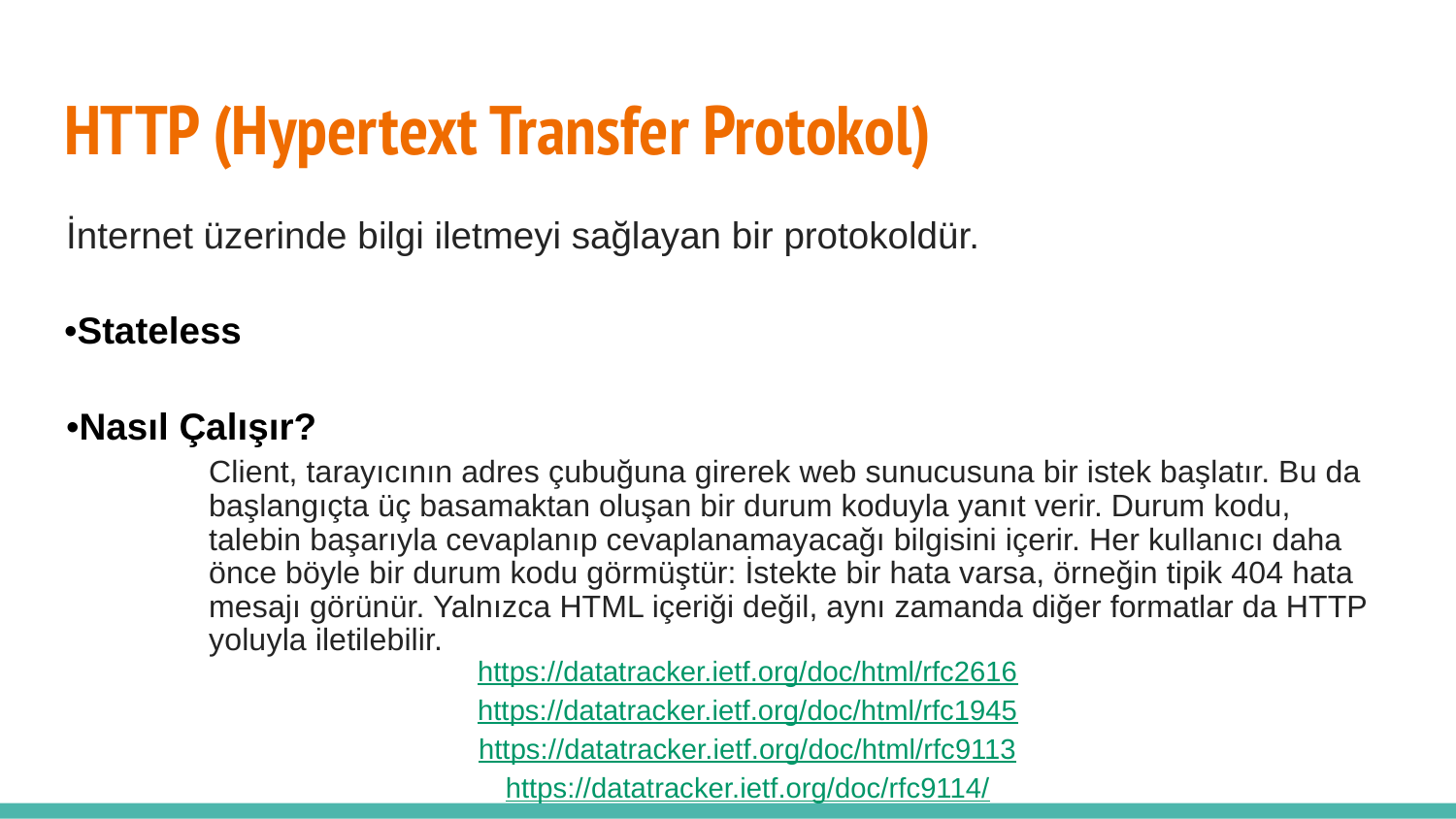

# HTTP (Hypertext Transfer Protokol)
İnternet üzerinde bilgi iletmeyi sağlayan bir protokoldür.

•Stateless

•Nasıl Çalışır?
Client, tarayıcının adres çubuğuna girerek web sunucusuna bir istek başlatır. Bu da başlangıçta üç basamaktan oluşan bir durum koduyla yanıt verir. Durum kodu, talebin başarıyla cevaplanıp cevaplanamayacağı bilgisini içerir. Her kullanıcı daha önce böyle bir durum kodu görmüştür: İstekte bir hata varsa, örneğin tipik 404 hata mesajı görünür. Yalnızca HTML içeriği değil, aynı zamanda diğer formatlar da HTTP yoluyla iletilebilir.

https://datatracker.ietf.org/doc/html/rfc2616
https://datatracker.ietf.org/doc/html/rfc1945
https://datatracker.ietf.org/doc/html/rfc9113
https://datatracker.ietf.org/doc/rfc9114/